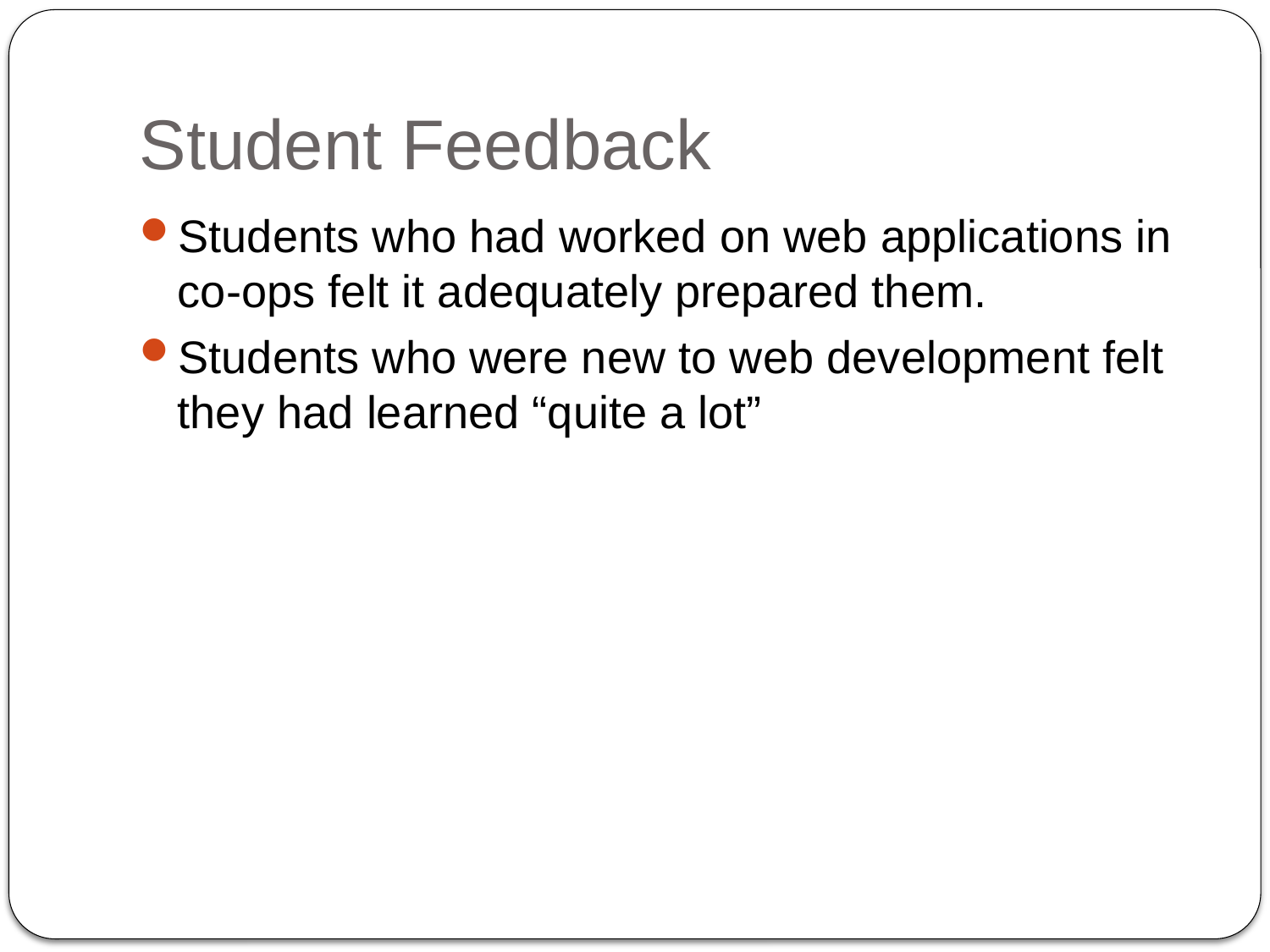

# Student Feedback
Students who had worked on web applications in co-ops felt it adequately prepared them.
Students who were new to web development felt they had learned “quite a lot”